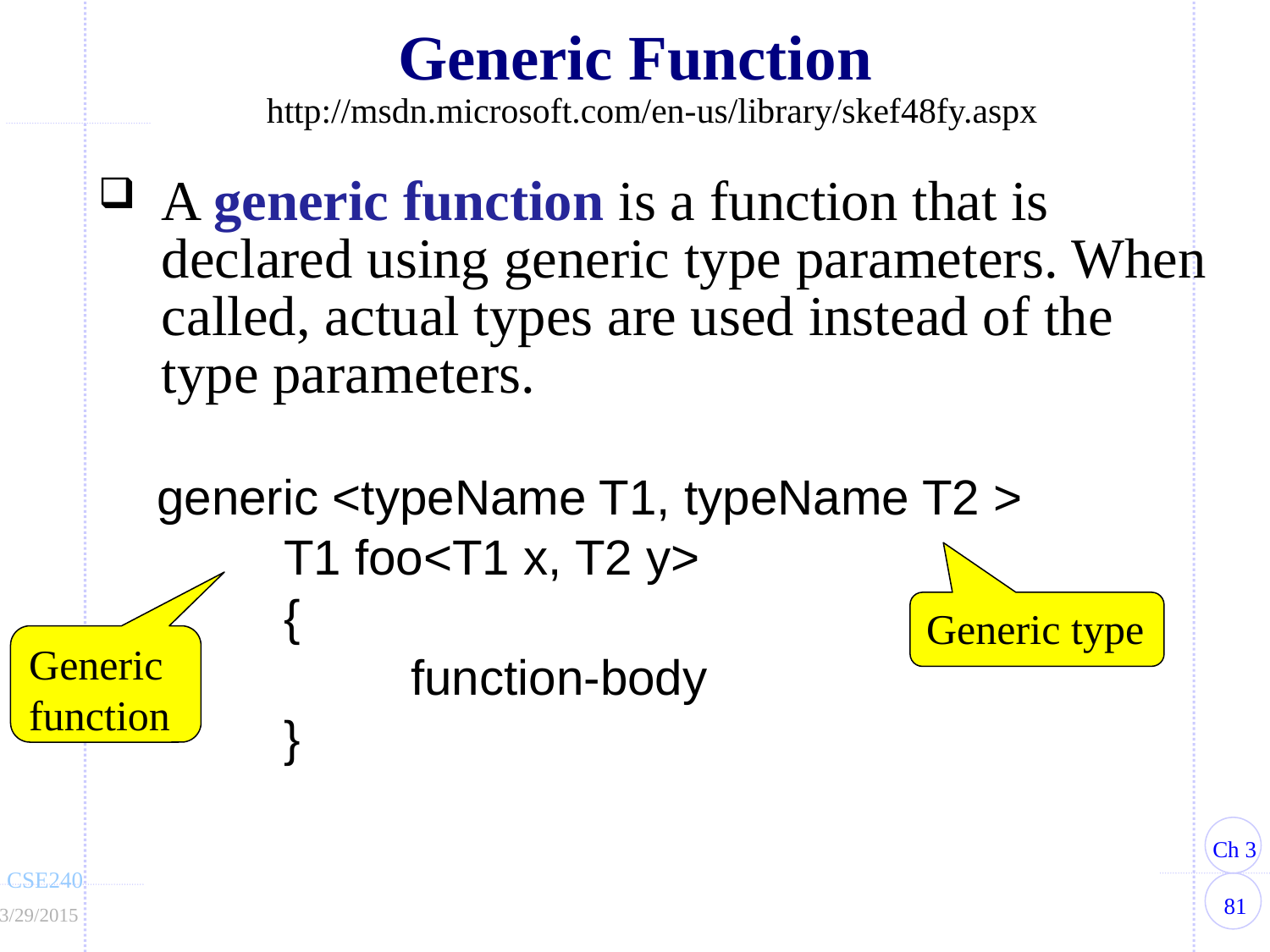

# Generic Function
http://msdn.microsoft.com/en-us/library/skef48fy.aspx
A generic function is a function that is declared using generic type parameters. When called, actual types are used instead of the type parameters.

generic <typeName T1, typeName T2 >
	T1 foo<T1 x, T2 y>
	{
		function-body
	}
Generic type
Generic function